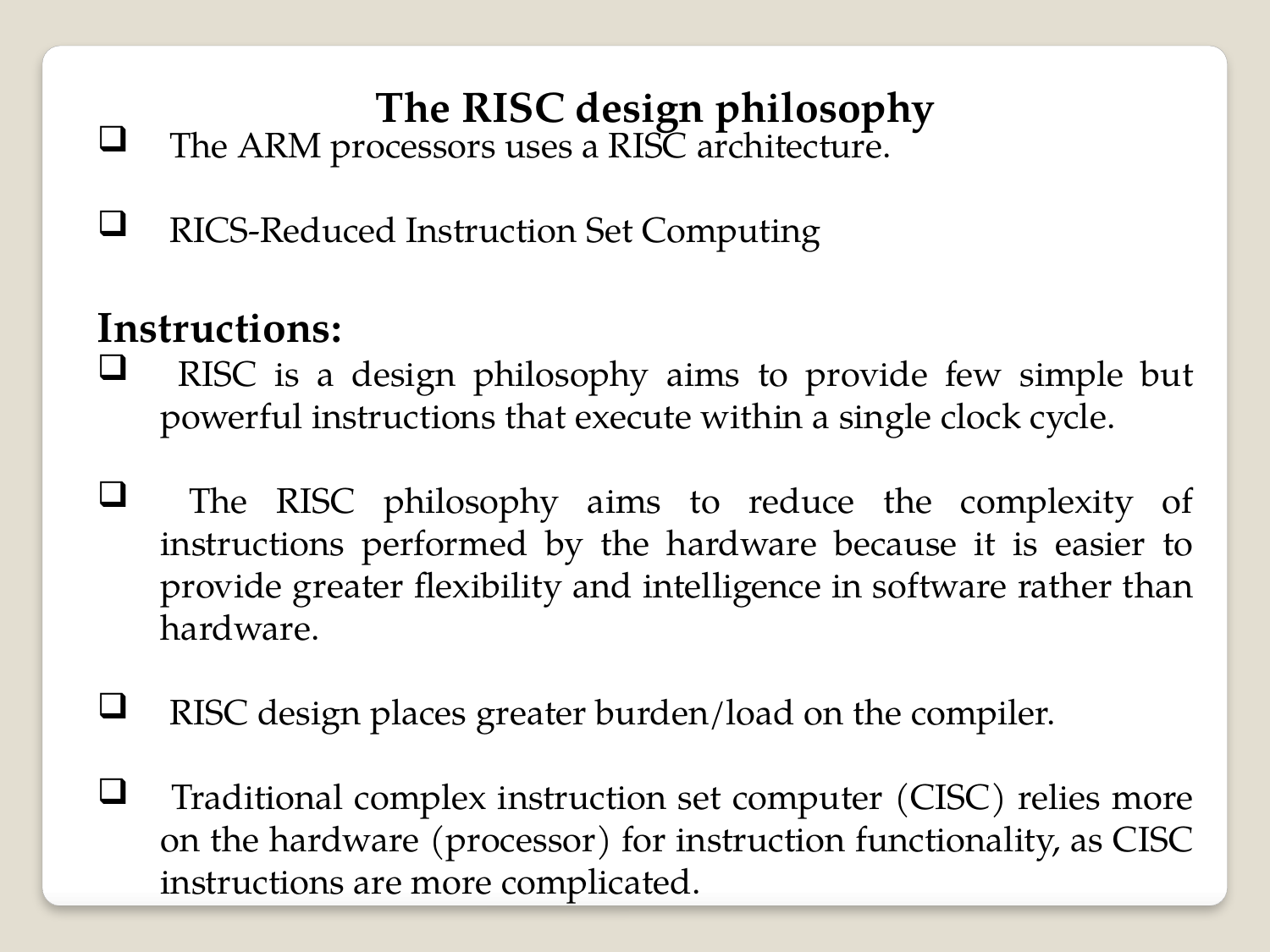

The RISC design philosophy
 The ARM processors uses a RISC architecture.

 RICS-Reduced Instruction Set Computing

Instructions:
 RISC is a design philosophy aims to provide few simple but powerful instructions that execute within a single clock cycle.

 The RISC philosophy aims to reduce the complexity of instructions performed by the hardware because it is easier to provide greater flexibility and intelligence in software rather than hardware.

 RISC design places greater burden/load on the compiler.

 Traditional complex instruction set computer (CISC) relies more on the hardware (processor) for instruction functionality, as CISC instructions are more complicated.